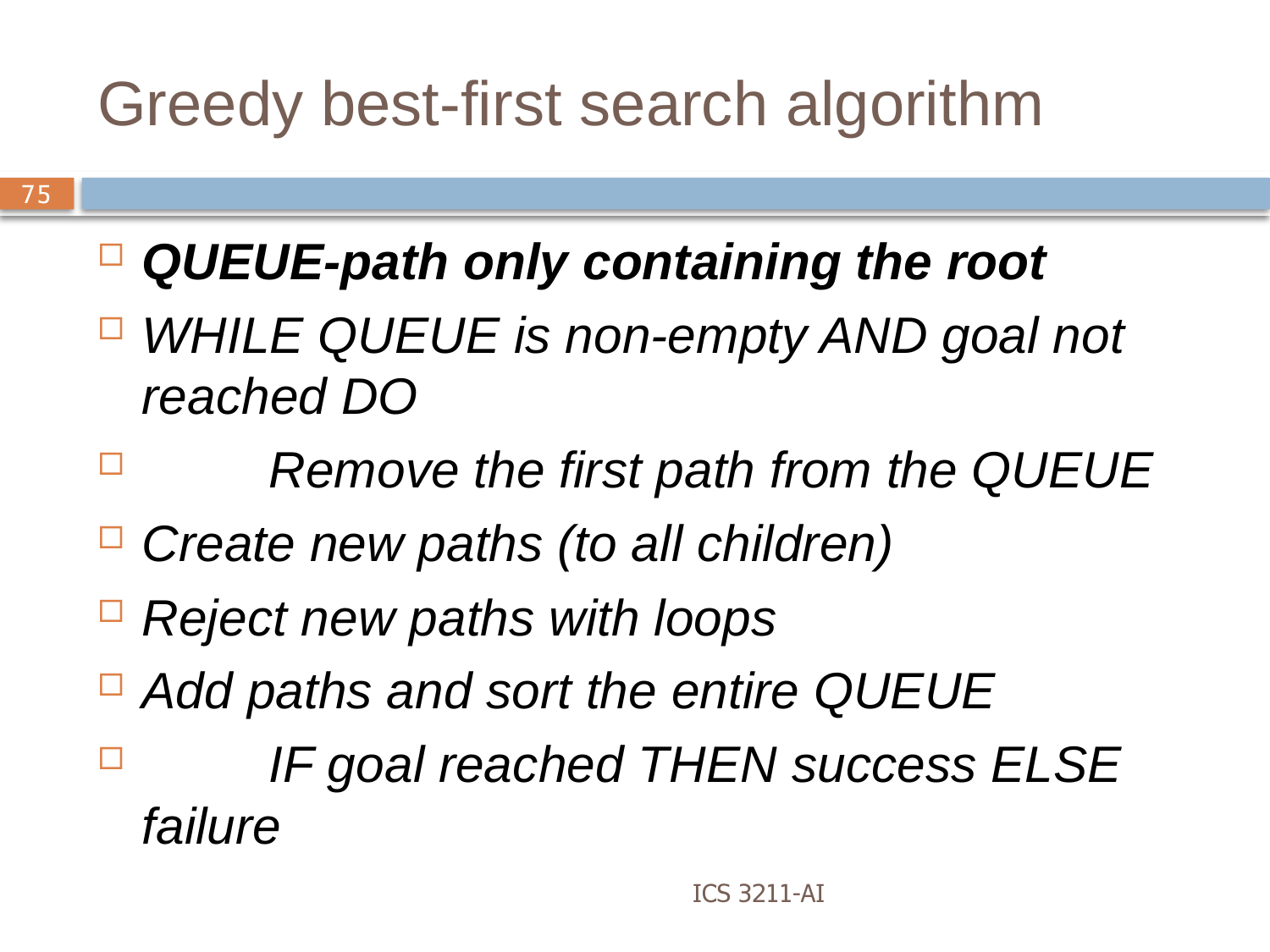

# Greedy best-first search algorithm
75
QUEUE-path only containing the root
WHILE QUEUE is non-empty AND goal not reached DO
	Remove the first path from the QUEUE
Create new paths (to all children)
Reject new paths with loops
Add paths and sort the entire QUEUE
	IF goal reached THEN success ELSE failure

ICS 3211-AI